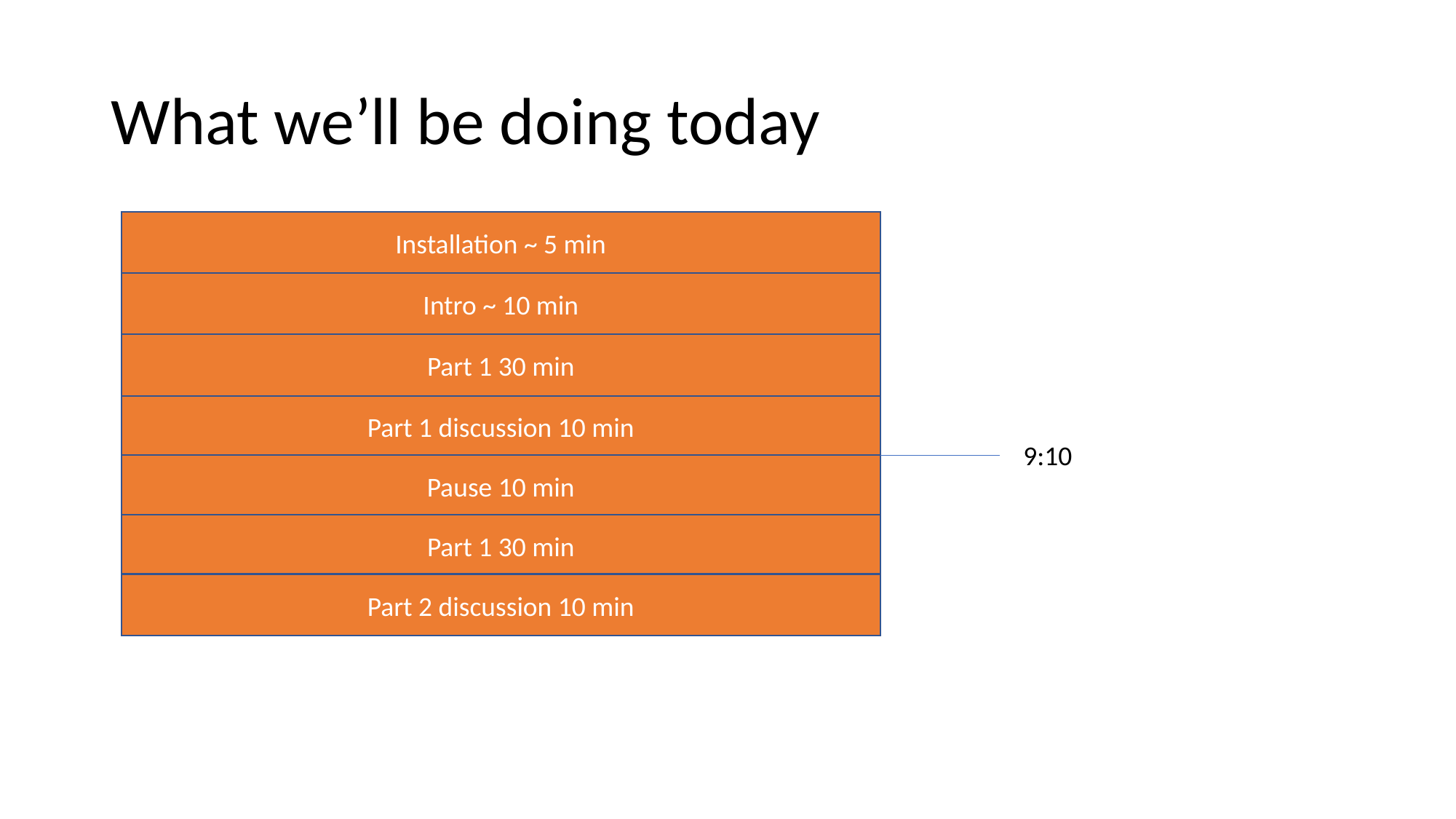

# What we’ll be doing today

Installation ~ 5 min
Intro ~ 10 min
Part 1 30 min
Part 1 discussion 10 min
9:10
Pause 10 min
Part 1 30 min
Part 2 discussion 10 min